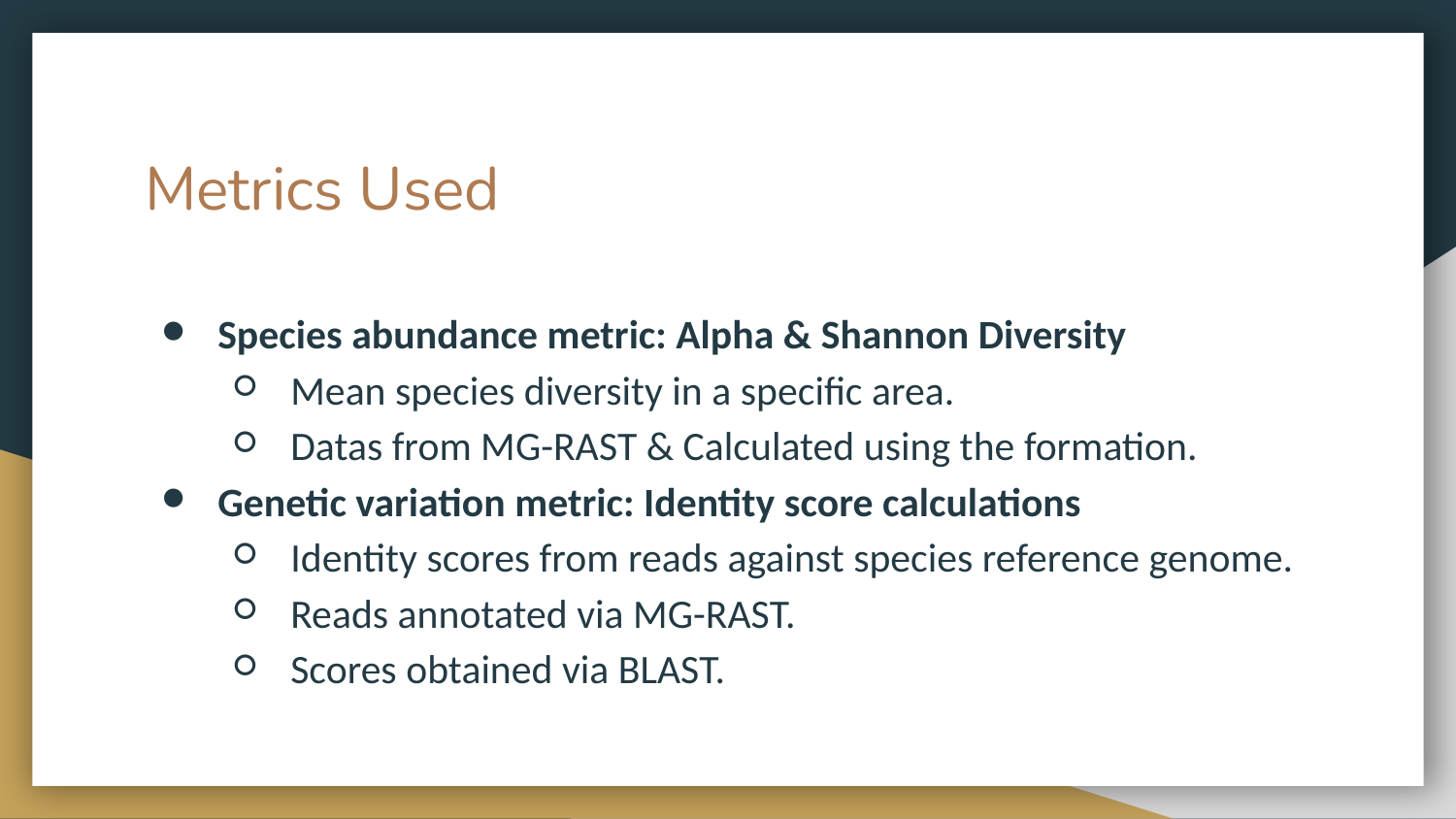

# Metrics Used
Species abundance metric: Alpha & Shannon Diversity
Mean species diversity in a specific area.
Datas from MG-RAST & Calculated using the formation.
Genetic variation metric: Identity score calculations
Identity scores from reads against species reference genome.
Reads annotated via MG-RAST.
Scores obtained via BLAST.